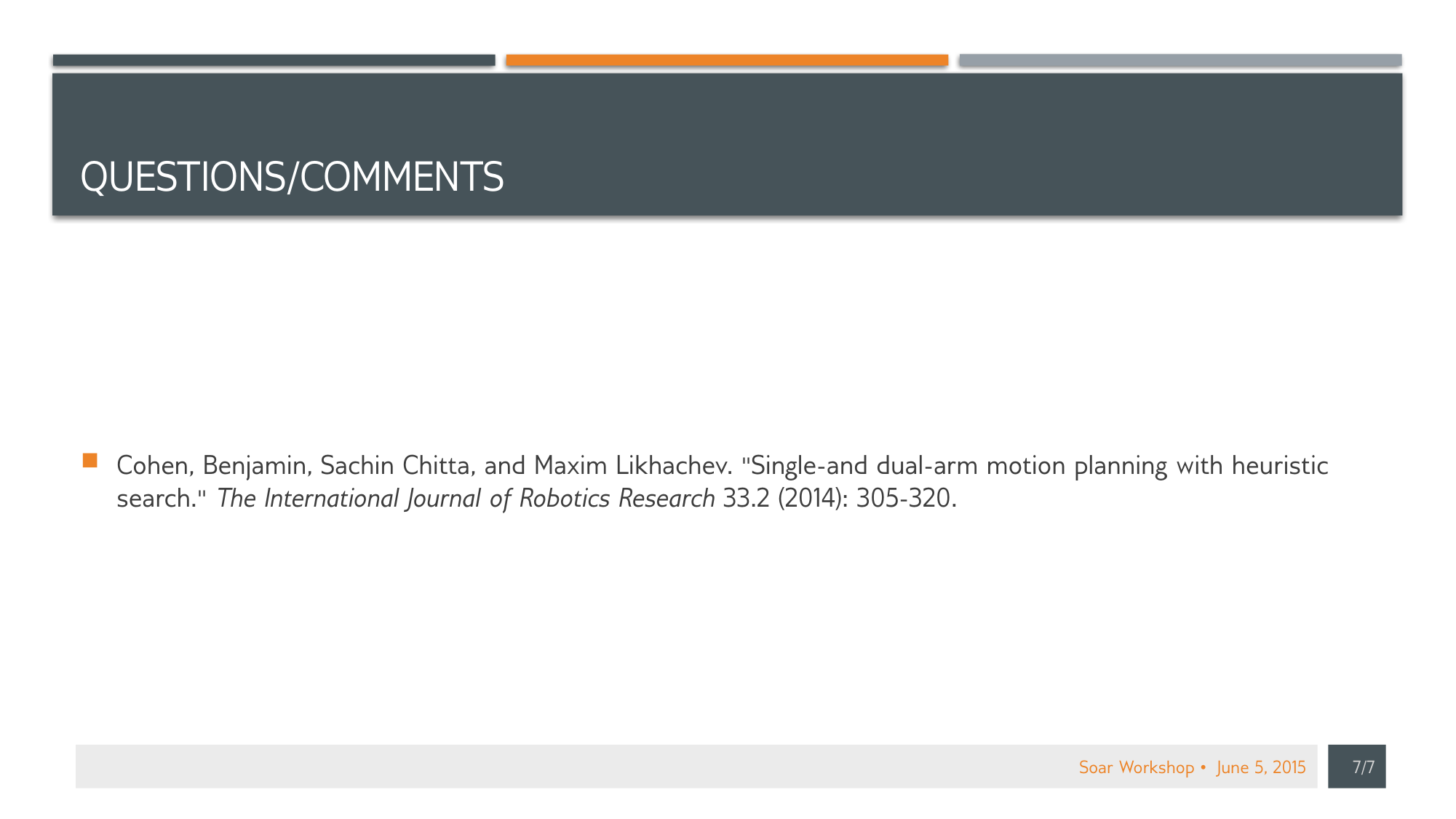

# Questions/Comments
Cohen, Benjamin, Sachin Chitta, and Maxim Likhachev. "Single-and dual-arm motion planning with heuristic search." The International Journal of Robotics Research 33.2 (2014): 305-320.
7/7
Soar Workshop •  June 5, 2015